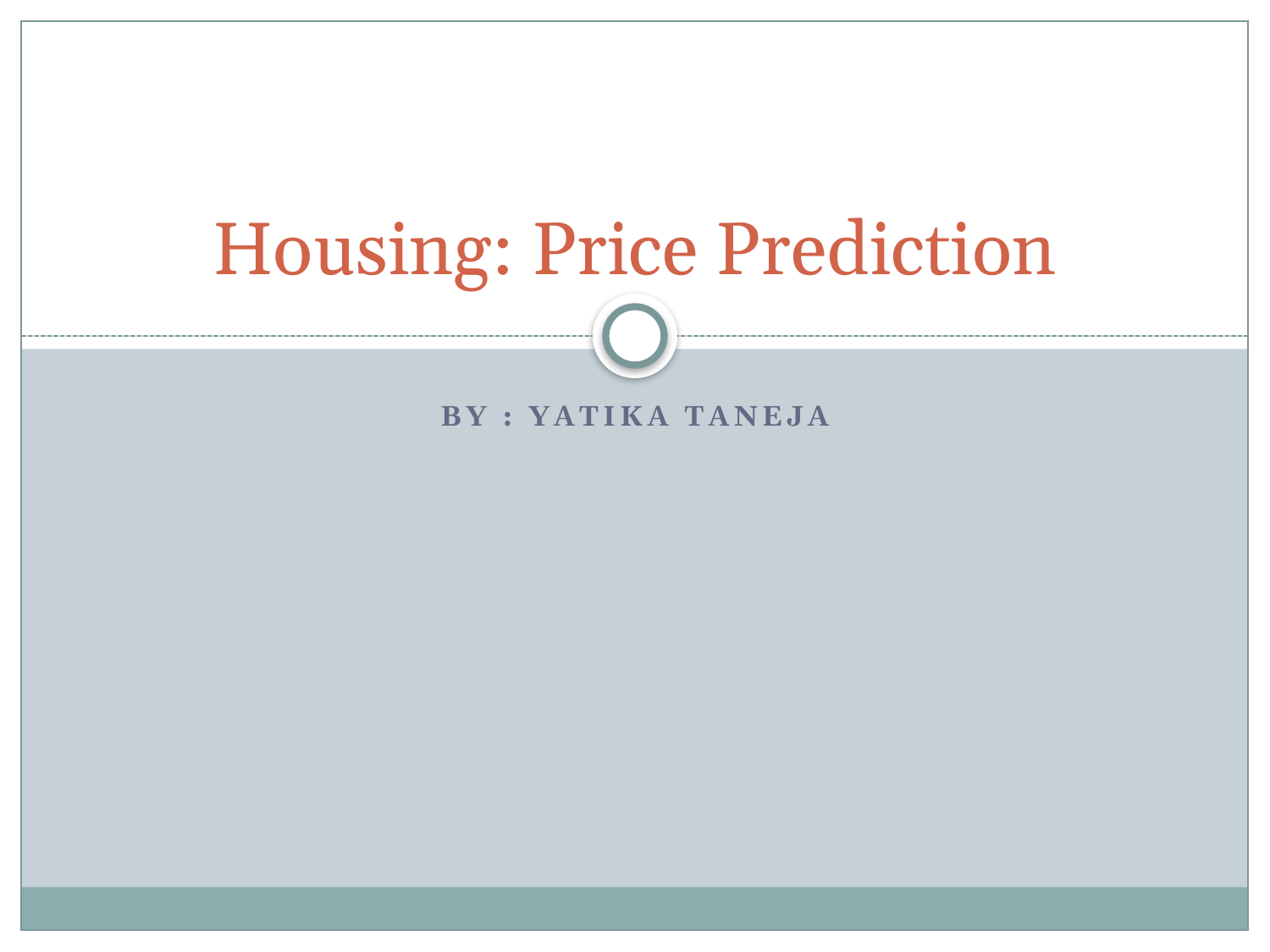

# Housing: Price Prediction
By : YATIKA TANEJA